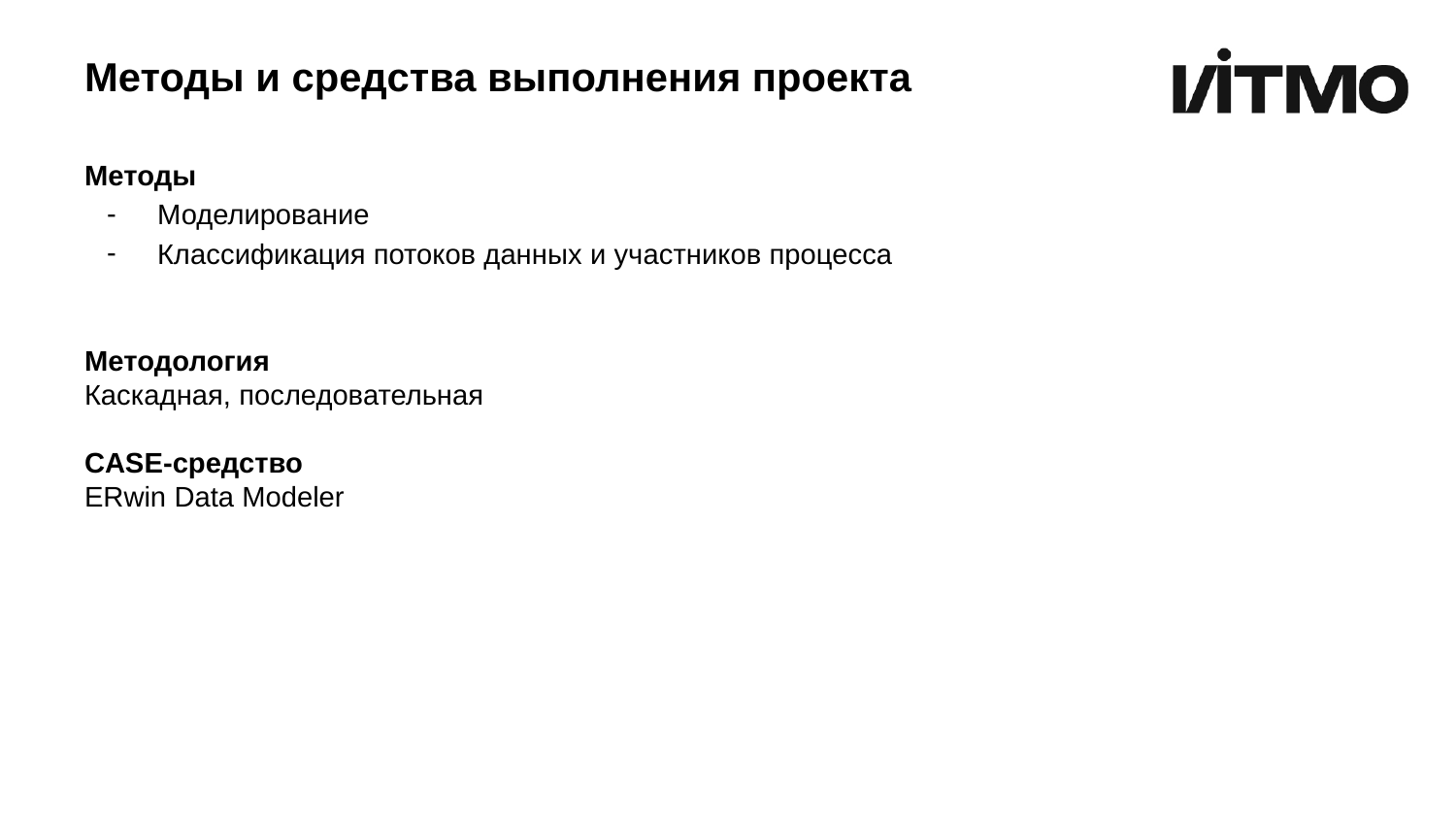

Методы и средства выполнения проекта
Методы
Моделирование
Классификация потоков данных и участников процесса

Методология
Каскадная, последовательная

CASE-средство
ERwin Data Modeler